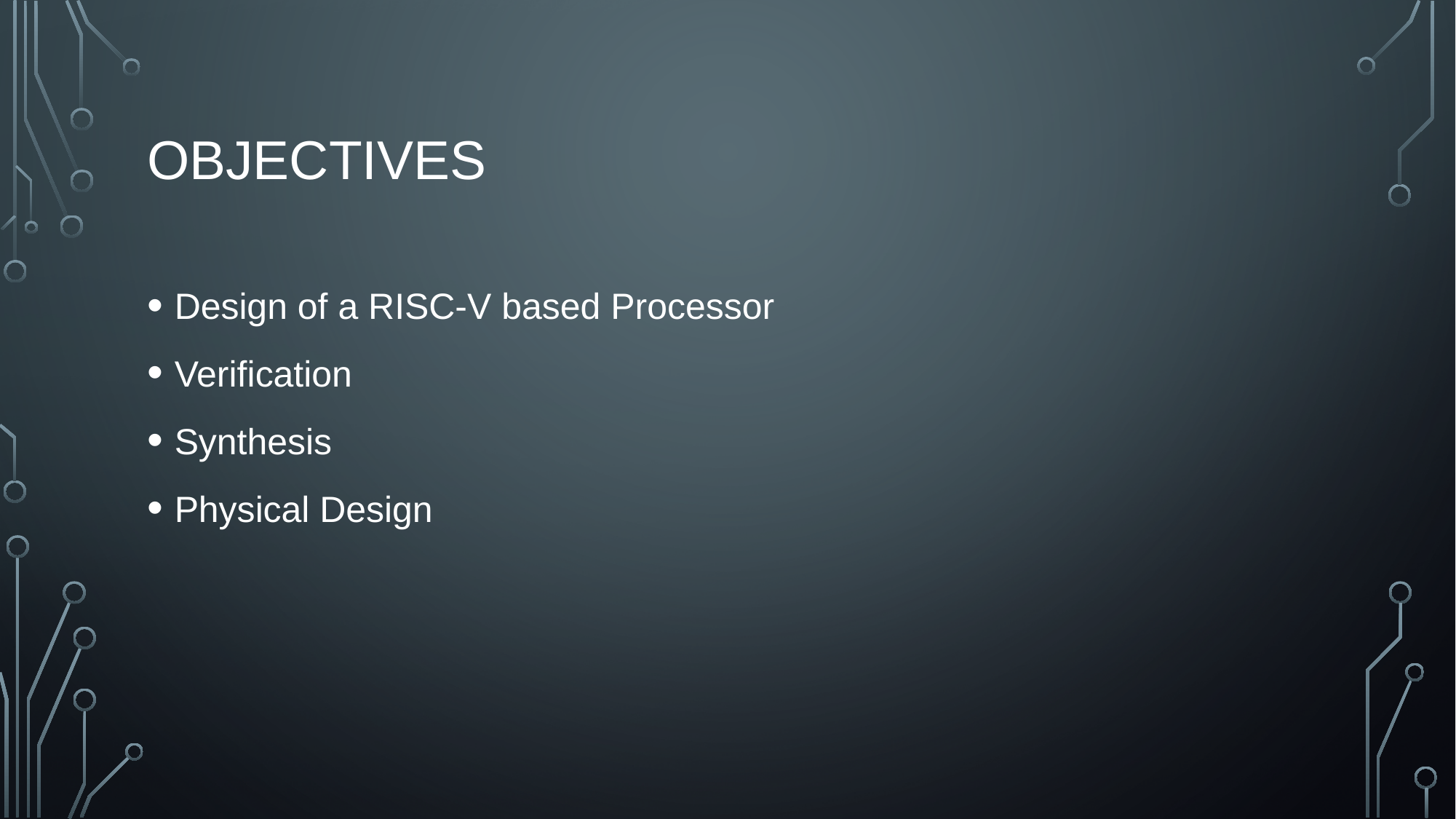

# Objectives
Design of a RISC-V based Processor
Verification
Synthesis
Physical Design